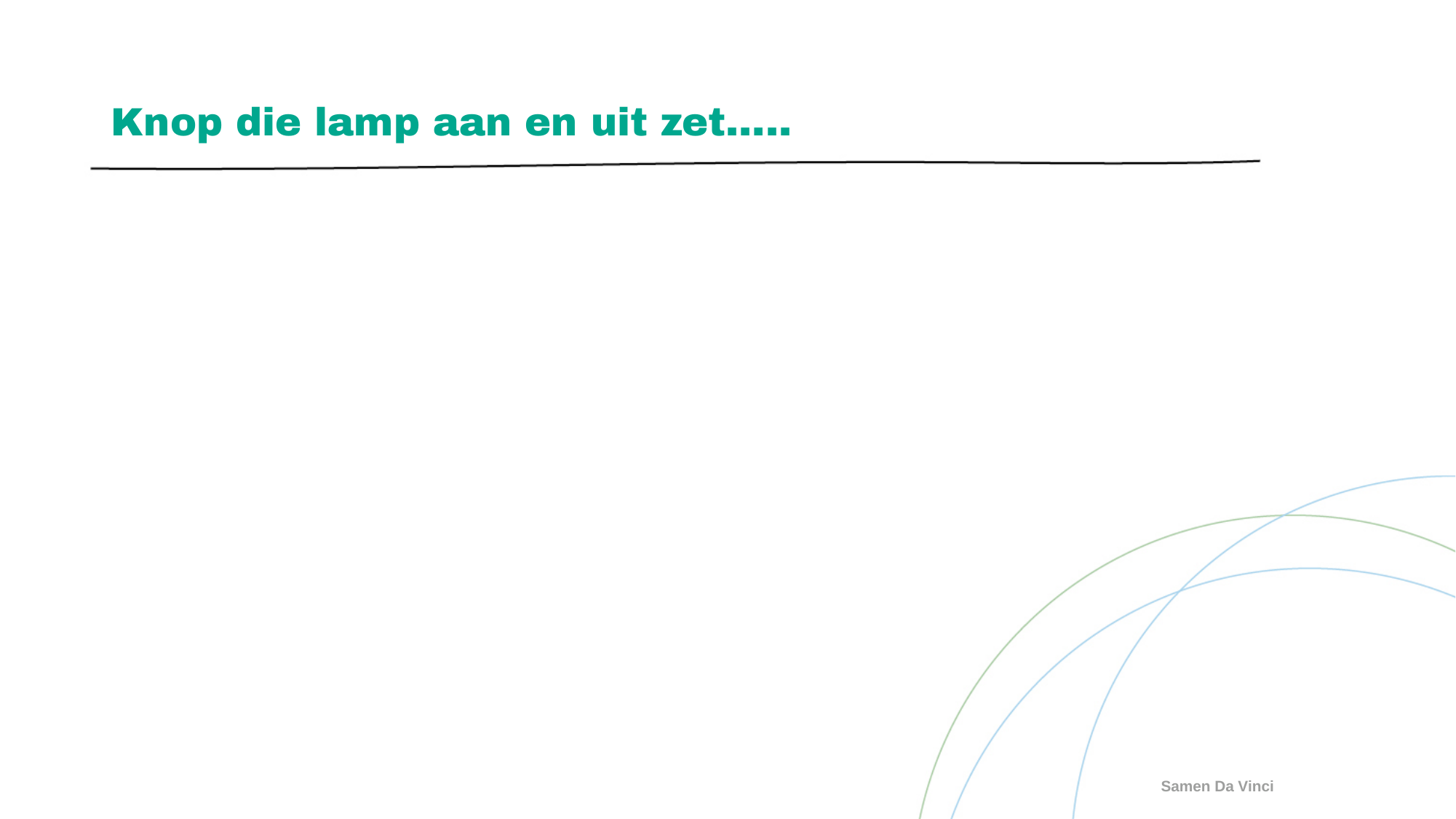

# Knop die lamp aan en uit zet…..